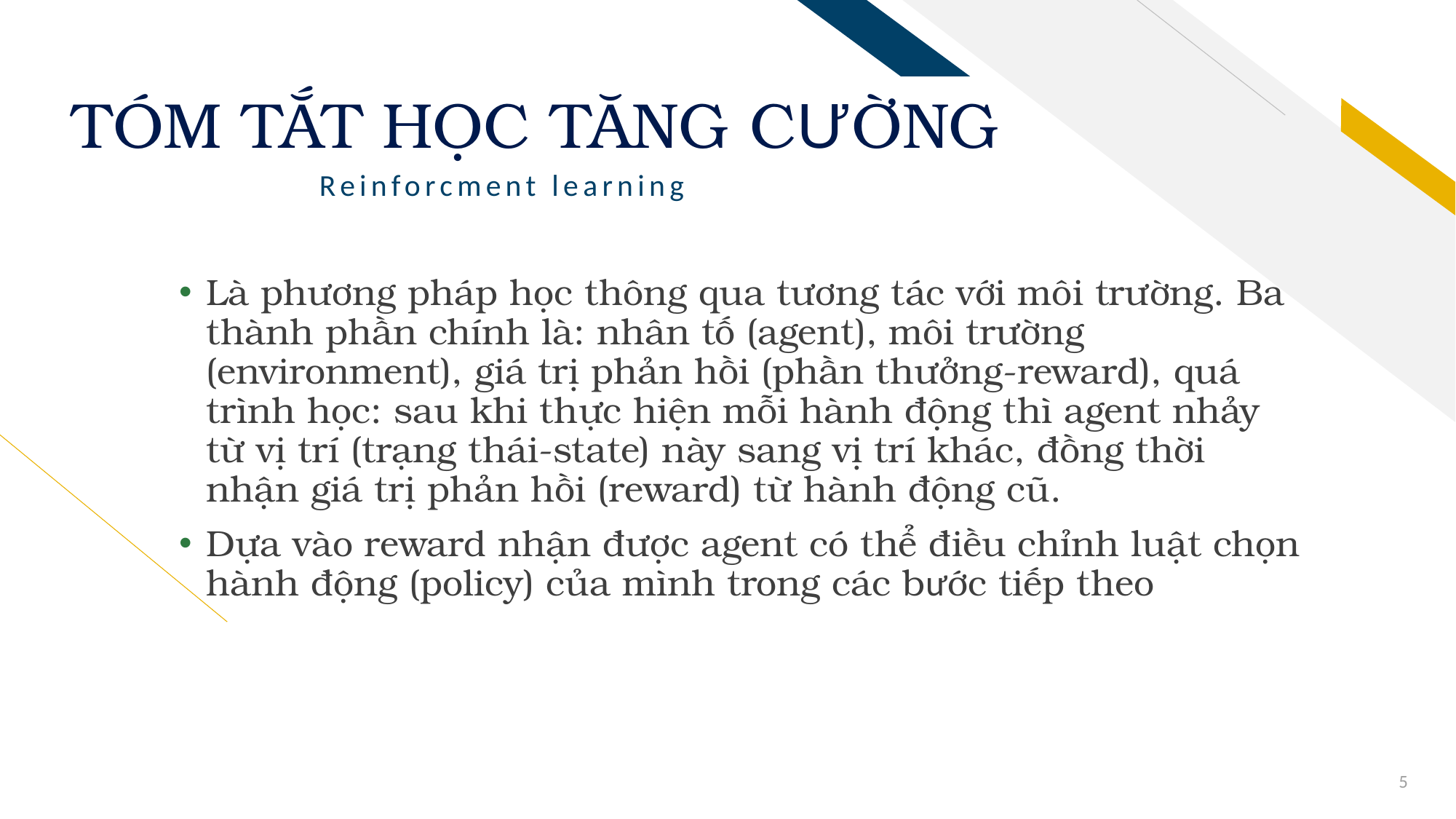

# TÓM TẮT HỌC TĂNG CƯỜNG
Reinforcment learning
Là phương pháp học thông qua tương tác với môi trường. Ba thành phần chính là: nhân tố (agent), môi trường (environment), giá trị phản hồi (phần thưởng-reward), quá trình học: sau khi thực hiện mỗi hành động thì agent nhảy từ vị trí (trạng thái-state) này sang vị trí khác, đồng thời nhận giá trị phản hồi (reward) từ hành động cũ.
Dựa vào reward nhận được agent có thể điều chỉnh luật chọn hành động (policy) của mình trong các bước tiếp theo
5